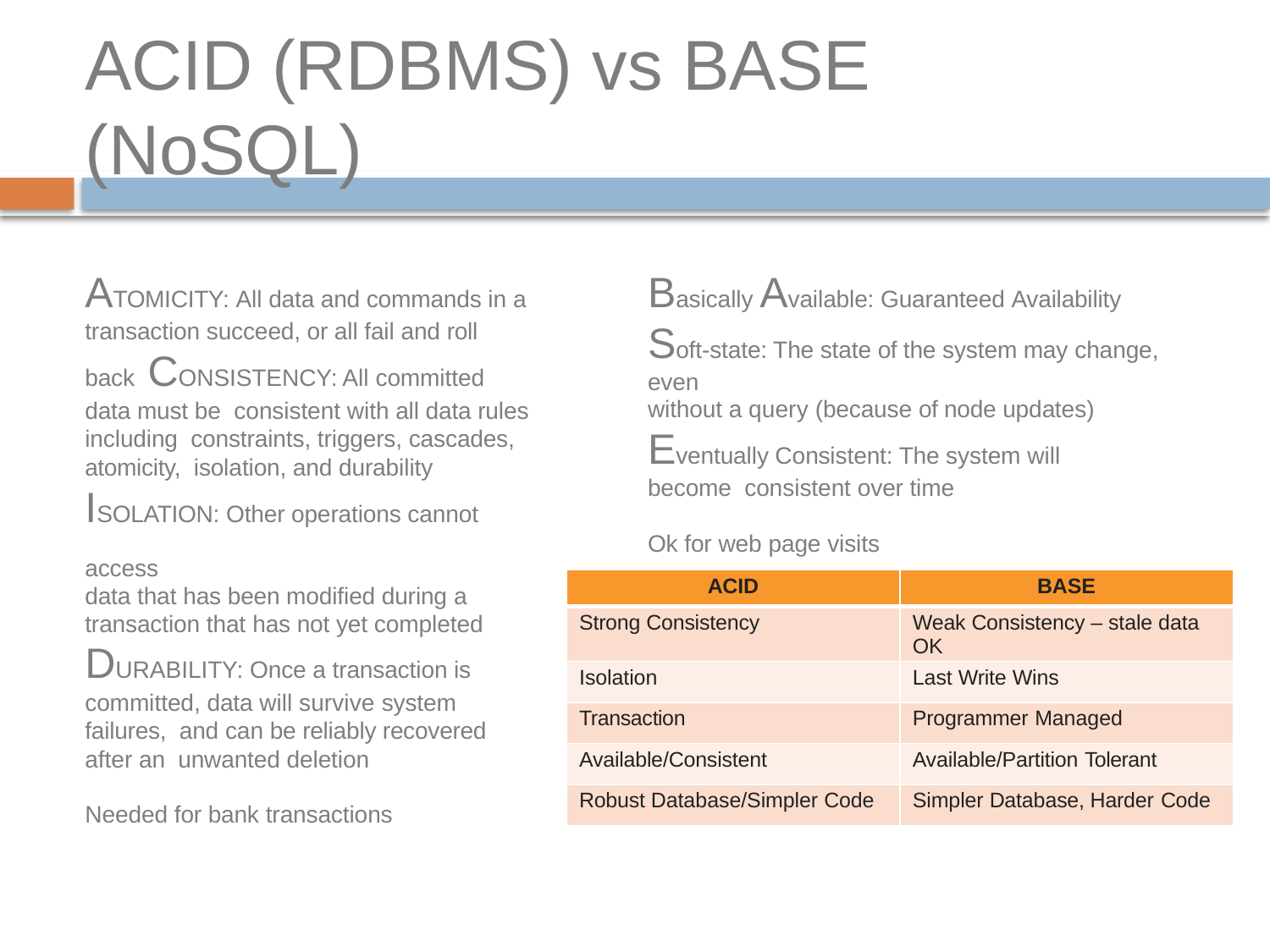

# ACID (RDBMS) vs BASE (NoSQL)
ATOMICITY: All data and commands in a  transaction succeed, or all fail and roll back  CONSISTENCY: All committed data must be  consistent with all data rules including  constraints, triggers, cascades, atomicity,  isolation, and durability
ISOLATION: Other operations cannot access
data that has been modified during a  transaction that has not yet completed  DURABILITY: Once a transaction is  committed, data will survive system failures,  and can be reliably recovered after an  unwanted deletion

Needed for bank transactions
Basically Available: Guaranteed Availability
Soft-state: The state of the system may change, even
without a query (because of node updates)  Eventually Consistent: The system will become  consistent over time

Ok for web page visits
| ACID | BASE |
| --- | --- |
| Strong Consistency | Weak Consistency – stale data OK |
| Isolation | Last Write Wins |
| Transaction | Programmer Managed |
| Available/Consistent | Available/Partition Tolerant |
| Robust Database/Simpler Code | Simpler Database, Harder Code |